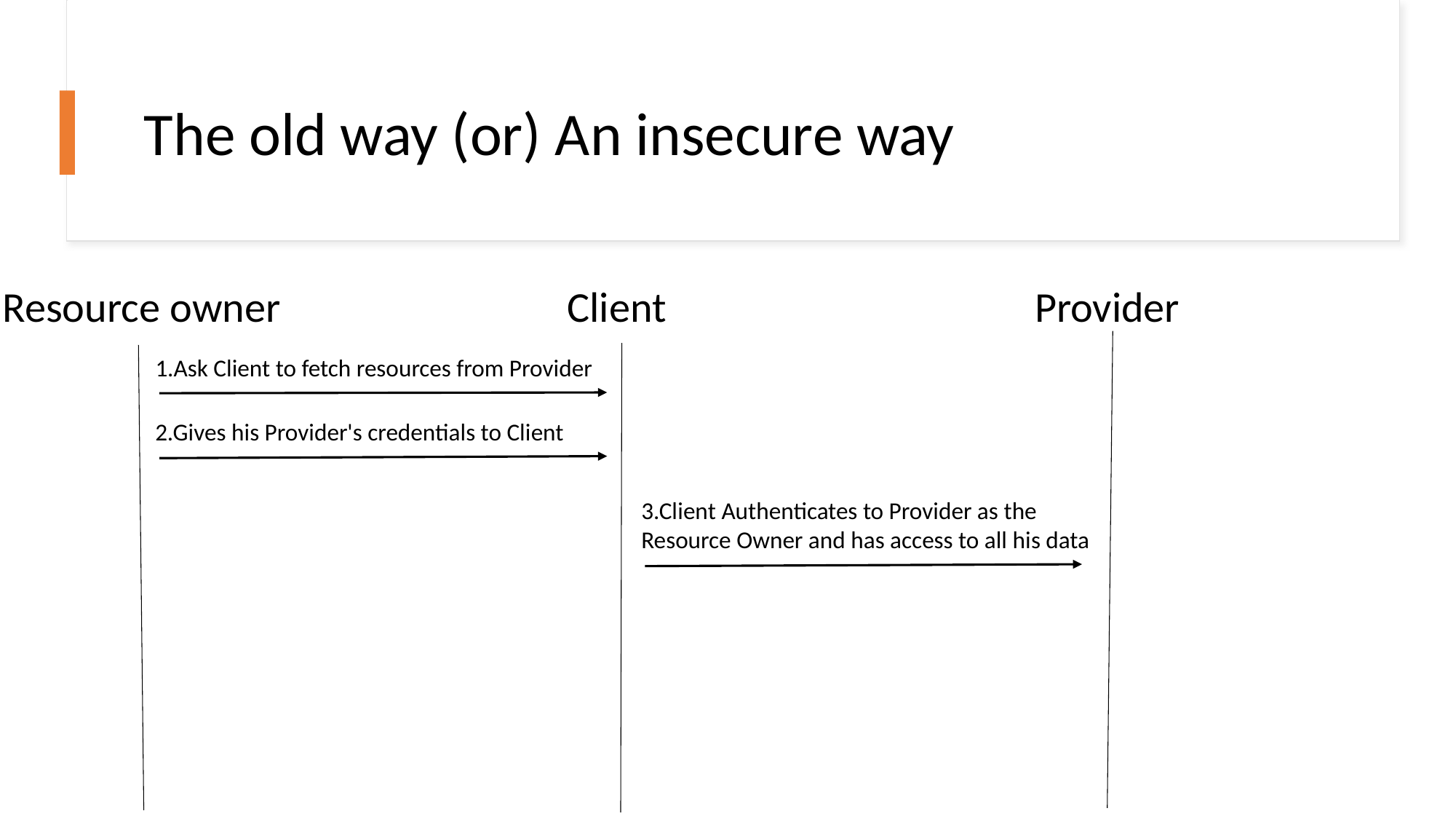

# The old way (or) An insecure way

Client
Provider
Resource owner
1.Ask Client to fetch resources from Provider
2.Gives his Provider's credentials to Client
3.Client Authenticates to Provider as the Resource Owner and has access to all his data